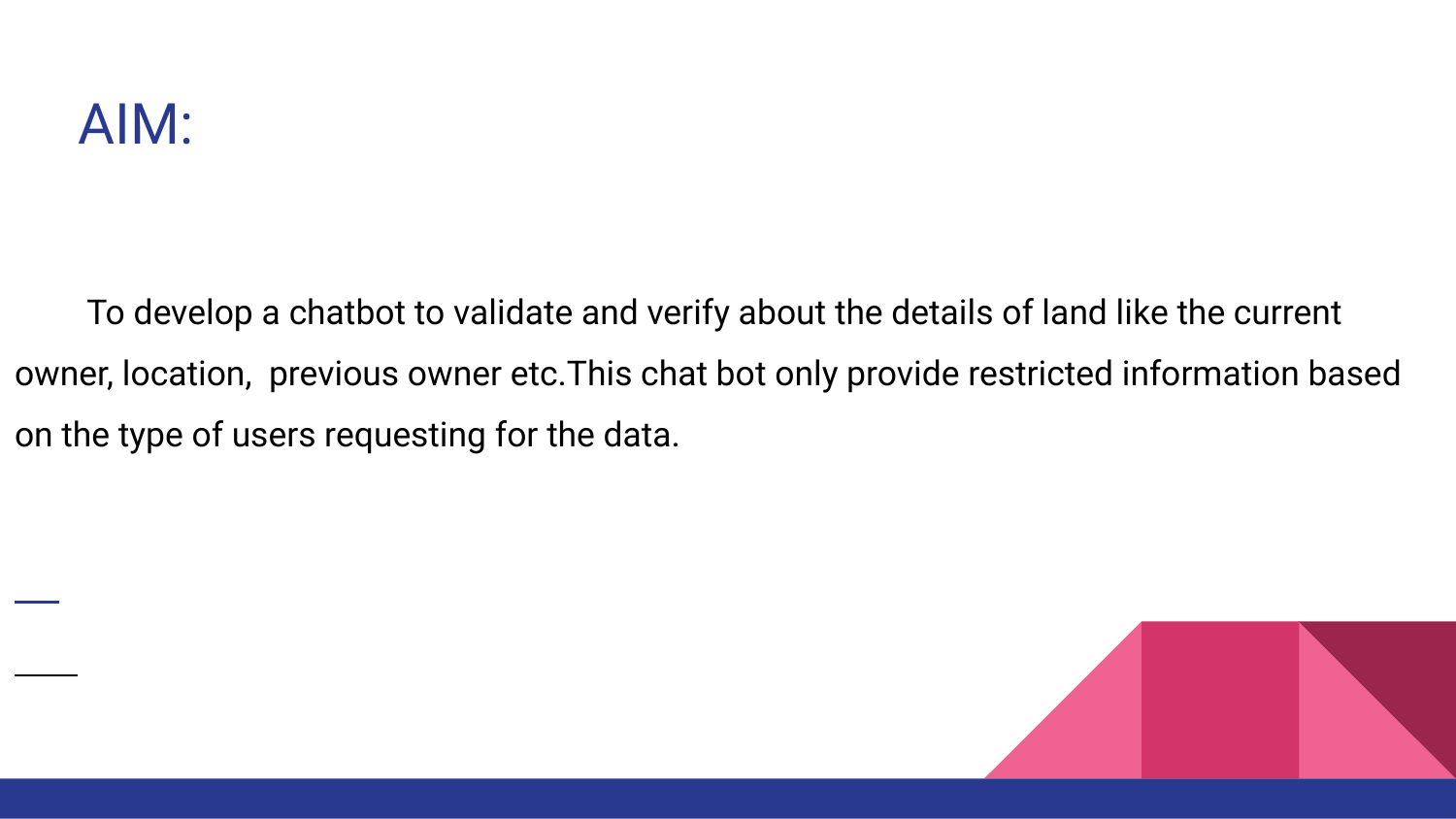

AIM:

        To develop a chatbot to validate and verify about the details of land like the current owner, location,  previous owner etc.This chat bot only provide restricted information based on the type of users requesting for the data.